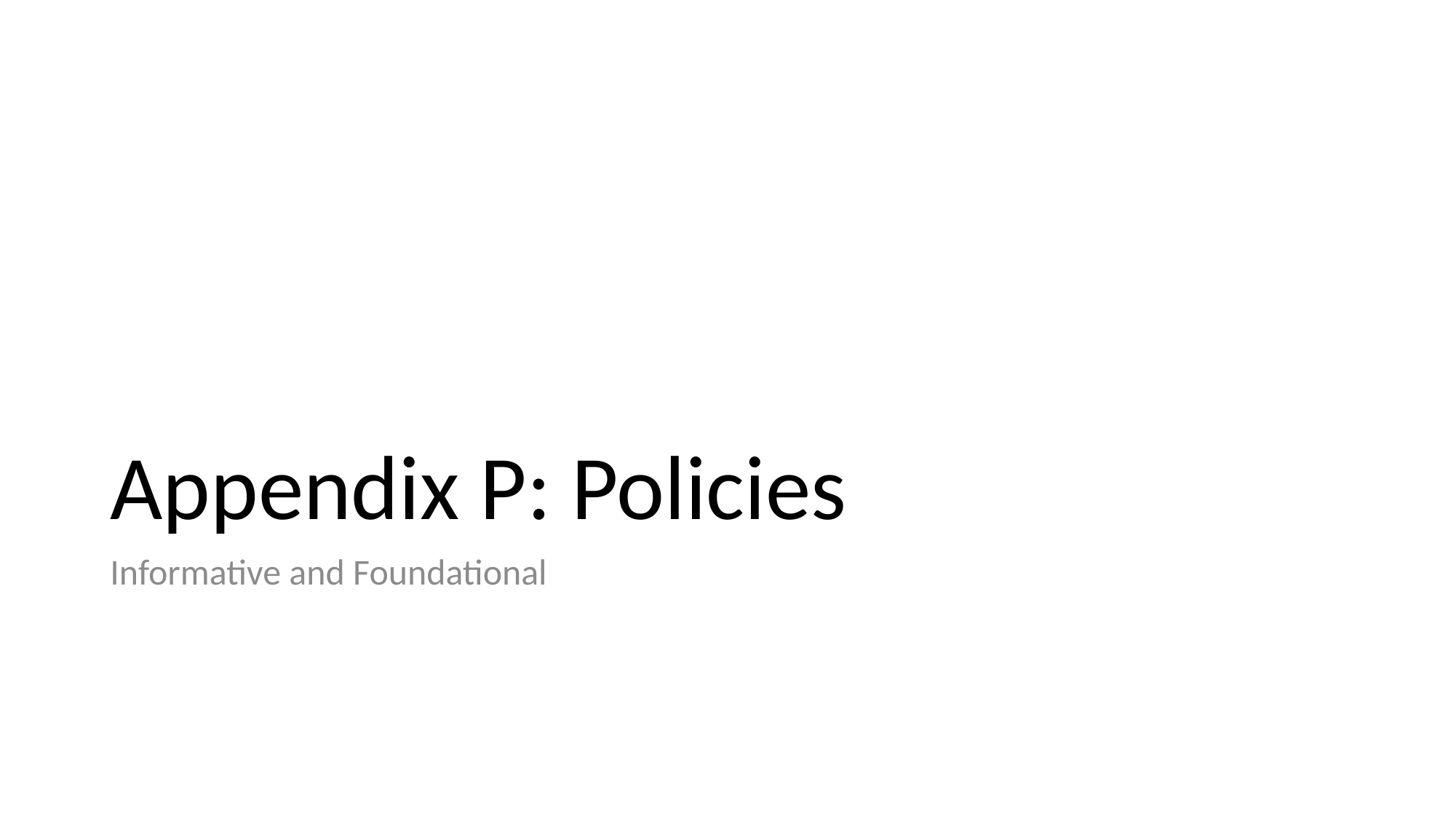

# Appendix P: Policies
Informative and Foundational